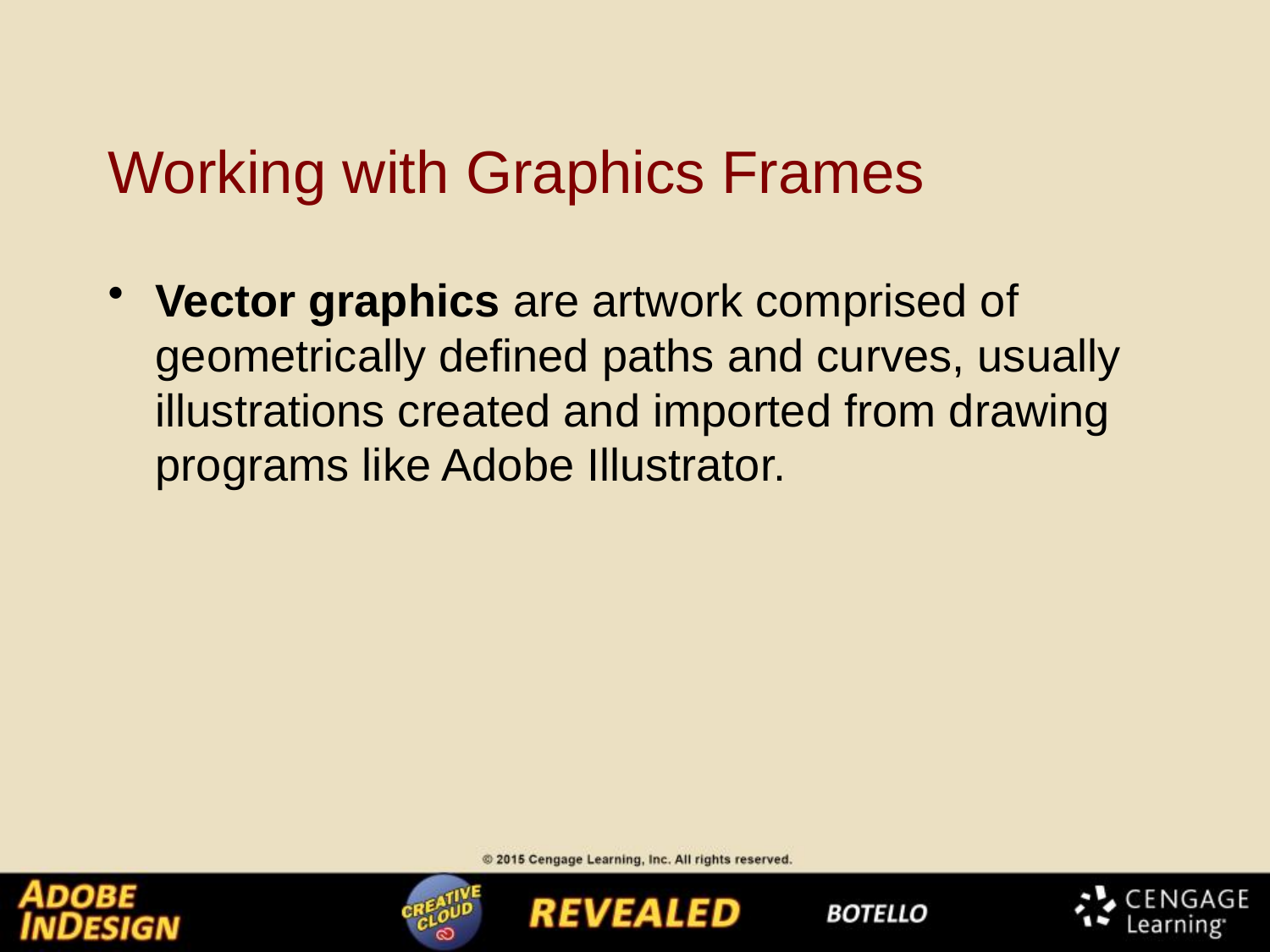

# Working with Graphics Frames
Vector graphics are artwork comprised of geometrically defined paths and curves, usually illustrations created and imported from drawing programs like Adobe Illustrator.